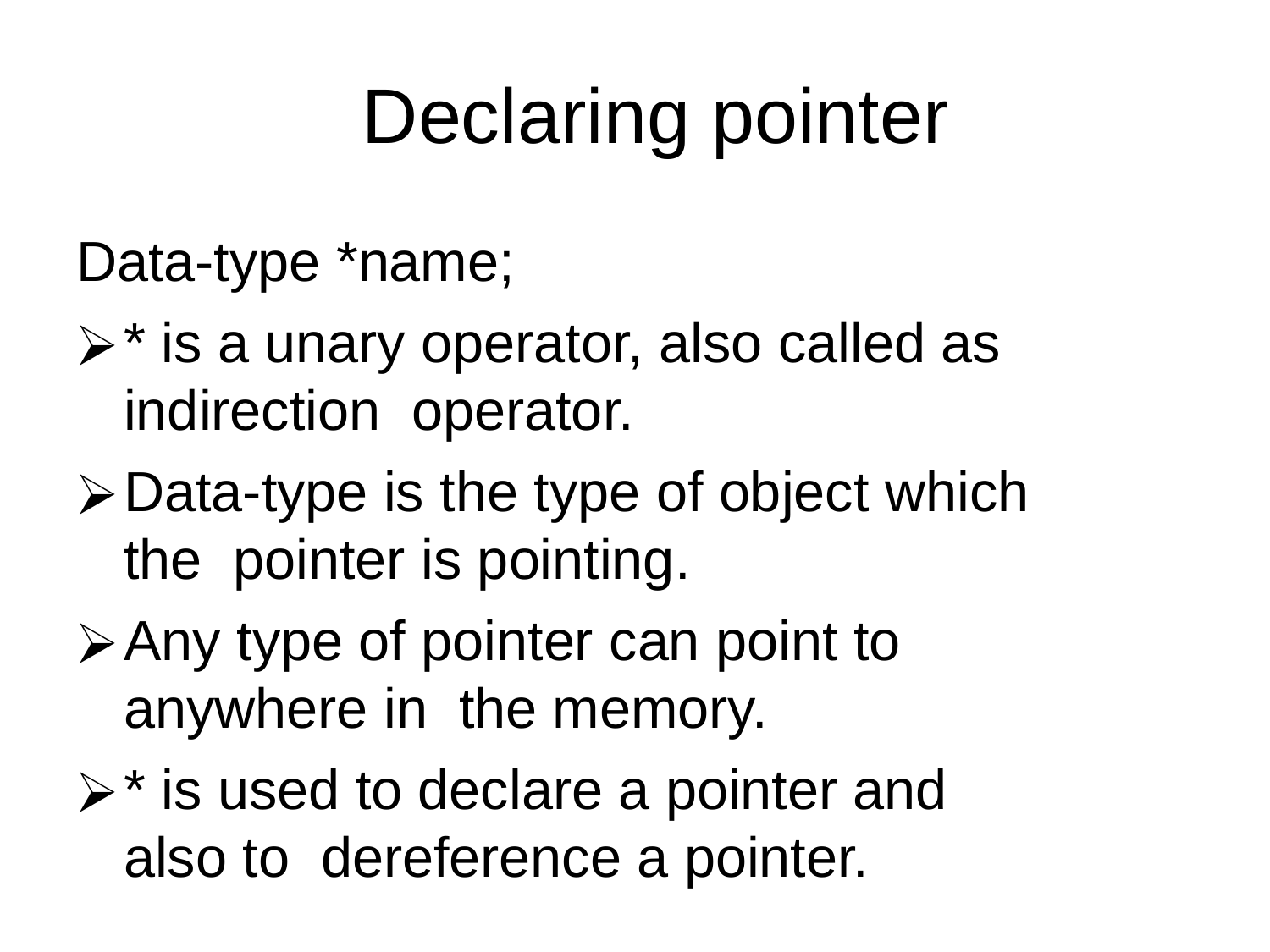

# Declaring pointer
Data-type *name;
* is a unary operator, also called as indirection  operator.
Data-type is the type of object which the  pointer is pointing.
Any type of pointer can point to anywhere in  the memory.
* is used to declare a pointer and also to  dereference a pointer.